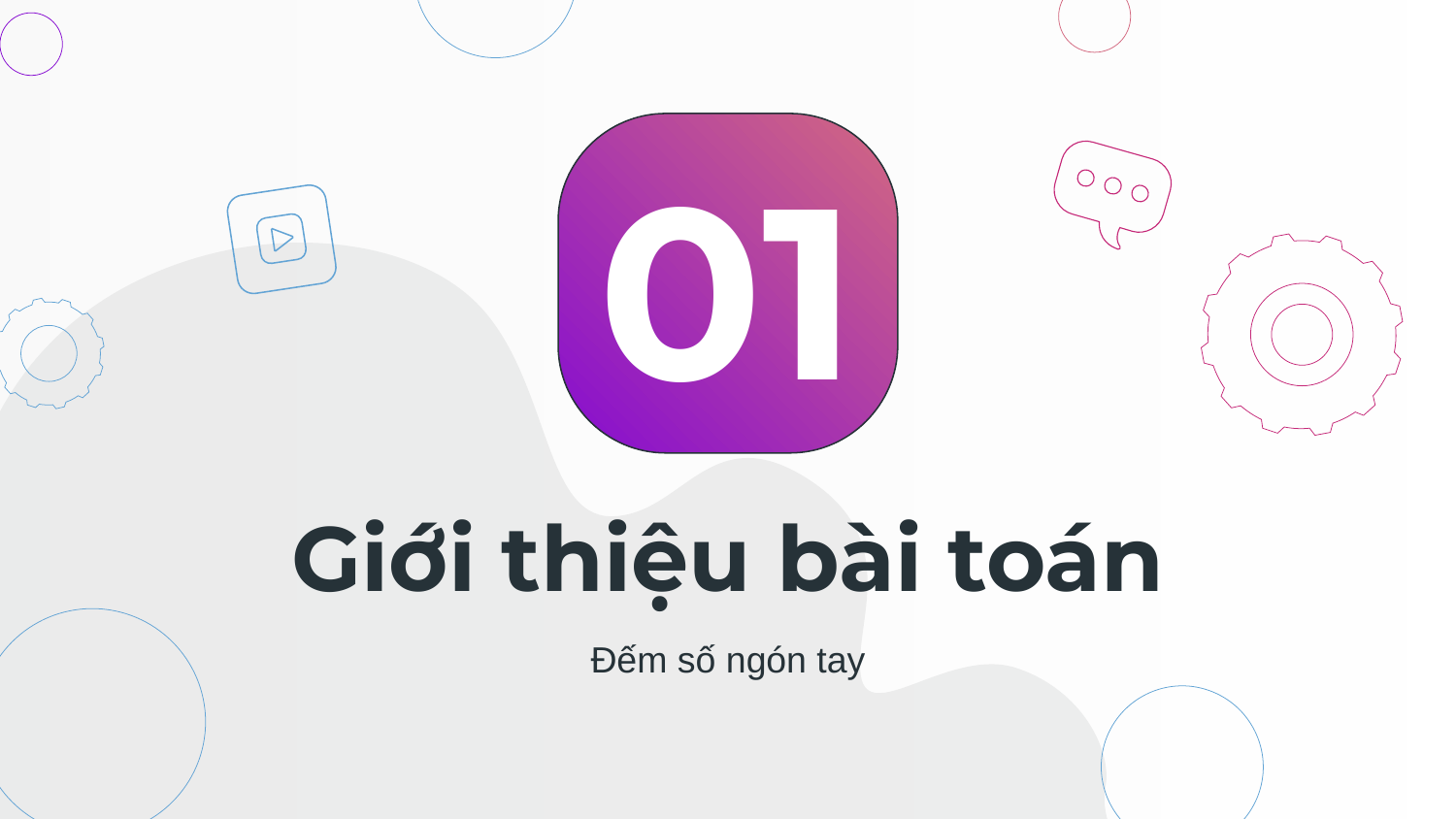

01

# Giới thiệu bài toán
Đếm số ngón tay